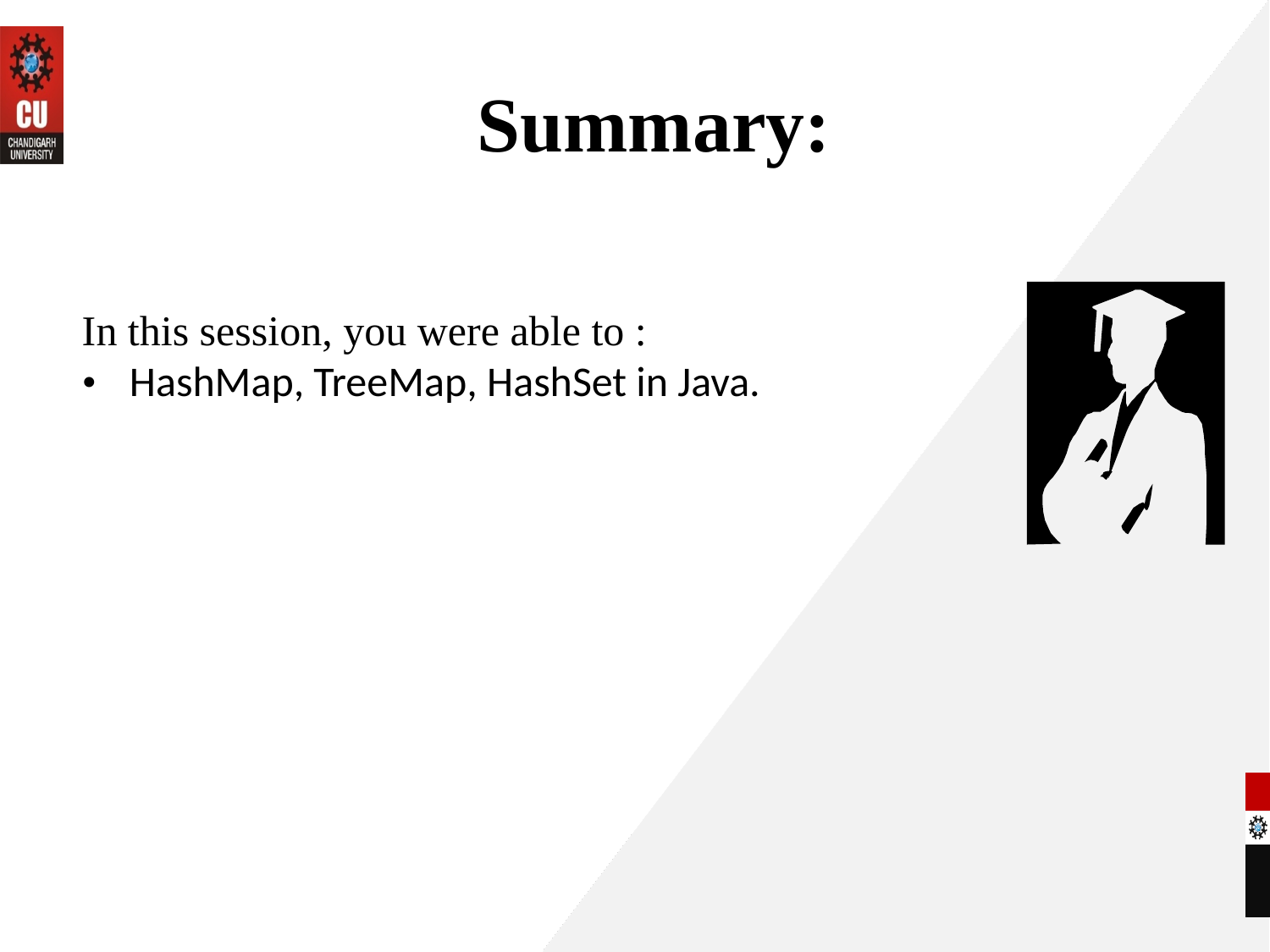

# Summary:

In this session, you were able to :
• 	HashMap, TreeMap, HashSet in Java.